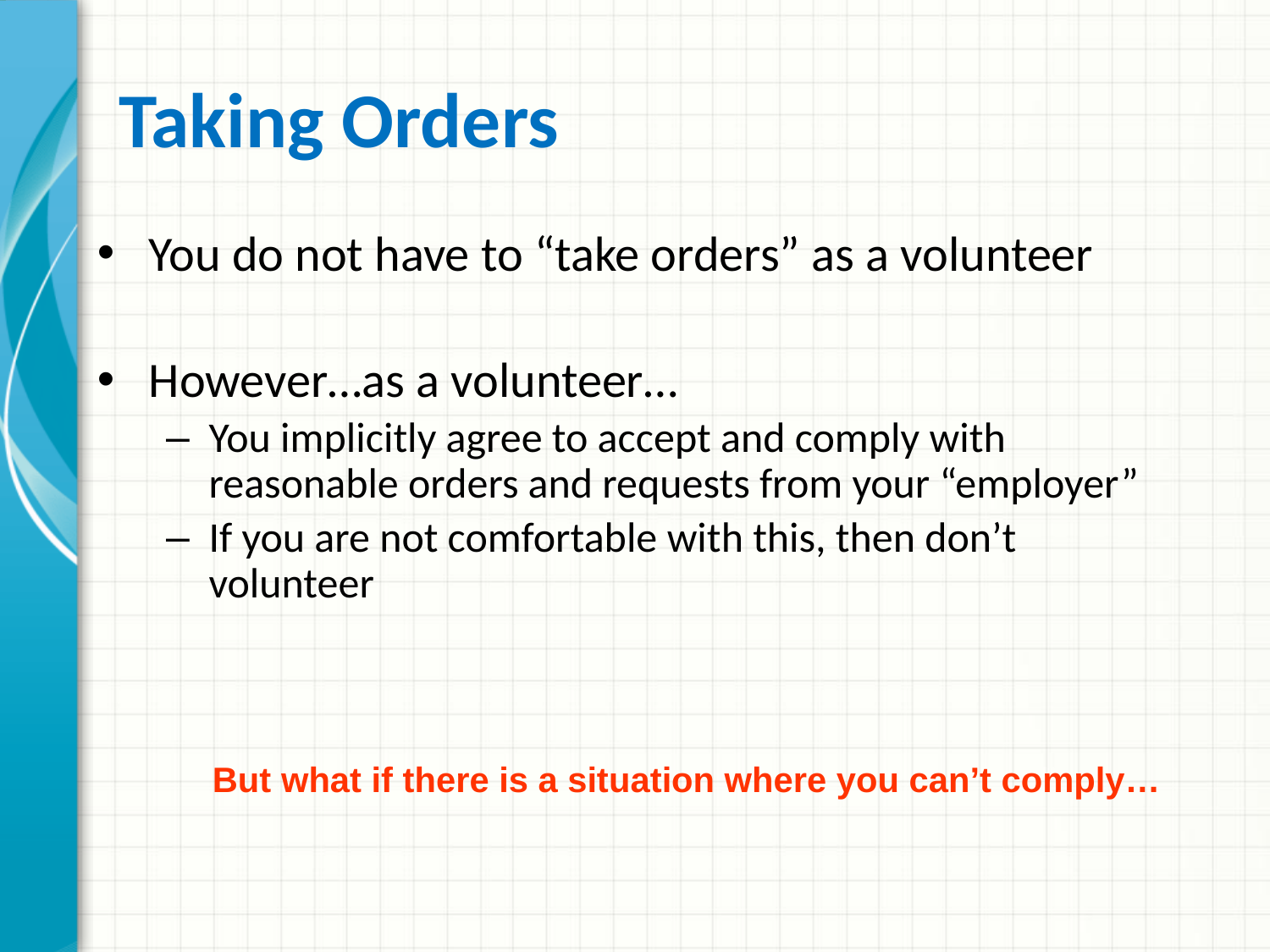

# Taking Orders
You do not have to “take orders” as a volunteer

However…as a volunteer…
You implicitly agree to accept and comply with reasonable orders and requests from your “employer”
If you are not comfortable with this, then don’t volunteer
But what if there is a situation where you can’t comply…